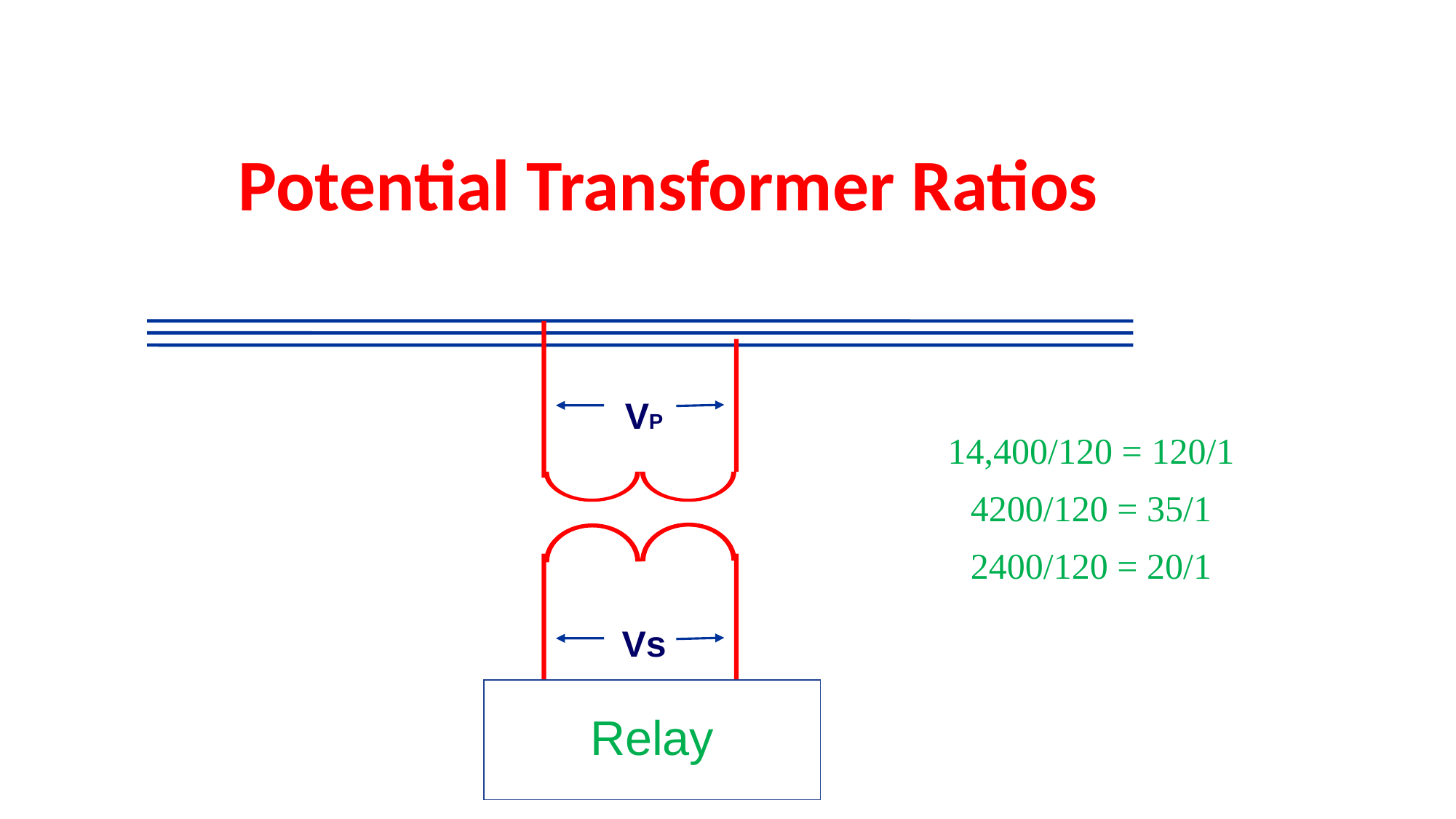

VP

14,400/120 = 120/1
4200/120 = 35/1
2400/120 = 20/1

Vs

Relay
Potential Transformer Ratios